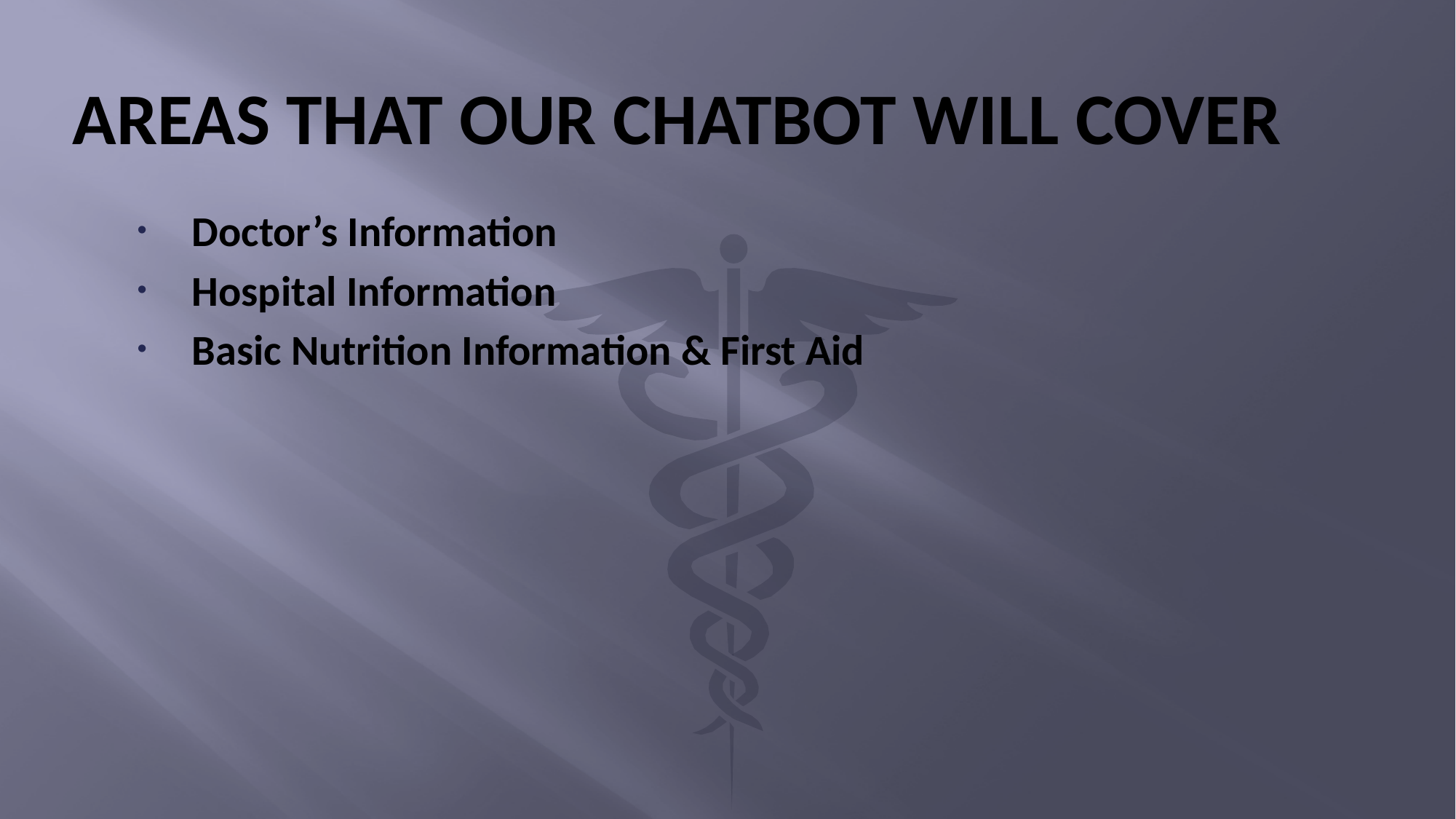

# Areas that our chatbot will cover
Doctor’s Information
Hospital Information
Basic Nutrition Information & First Aid